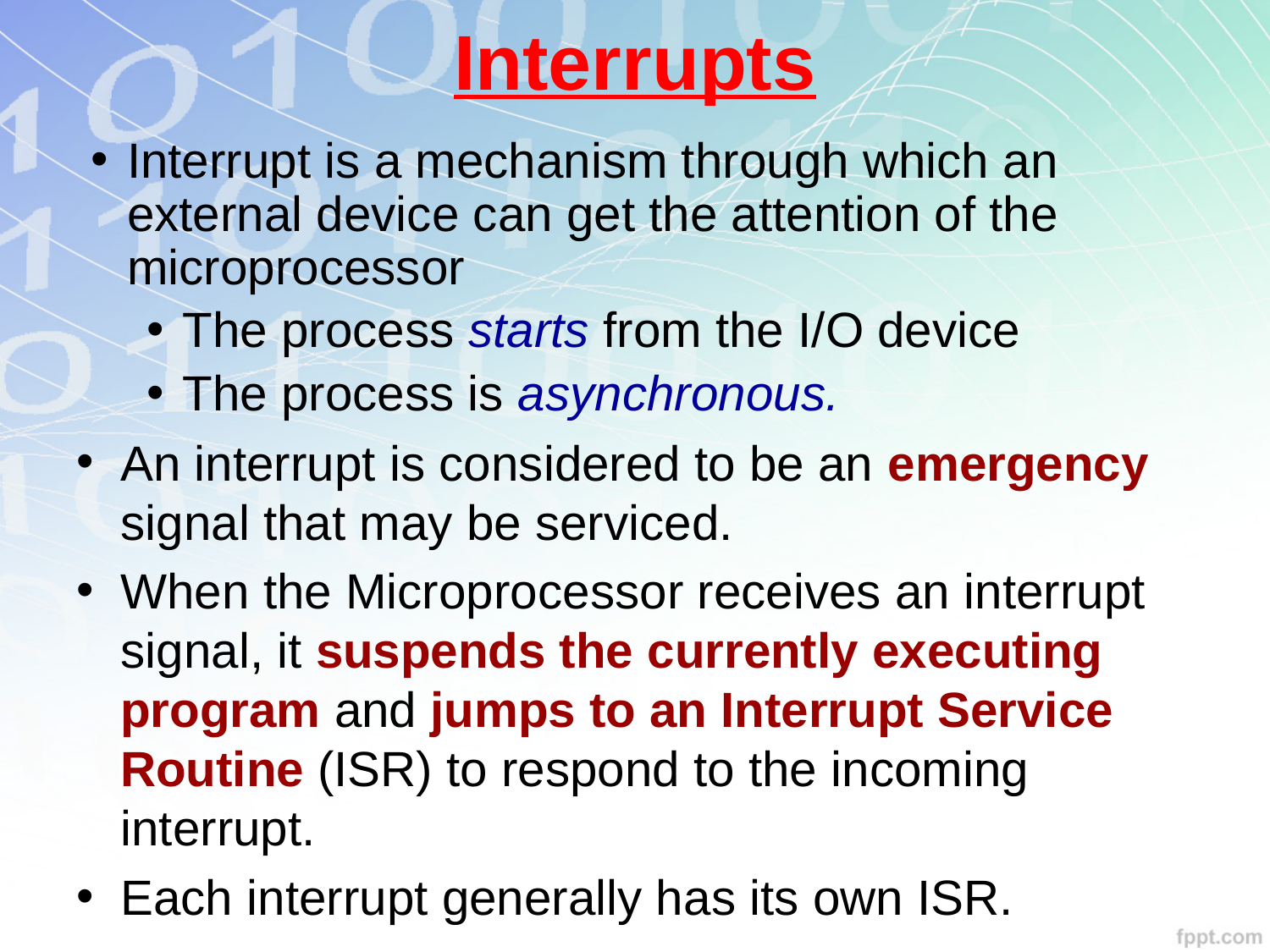

# Interrupts
Interrupt is a mechanism through which an external device can get the attention of the microprocessor
The process starts from the I/O device
The process is asynchronous.
An interrupt is considered to be an emergency signal that may be serviced.
When the Microprocessor receives an interrupt signal, it suspends the currently executing program and jumps to an Interrupt Service Routine (ISR) to respond to the incoming interrupt.
Each interrupt generally has its own ISR.